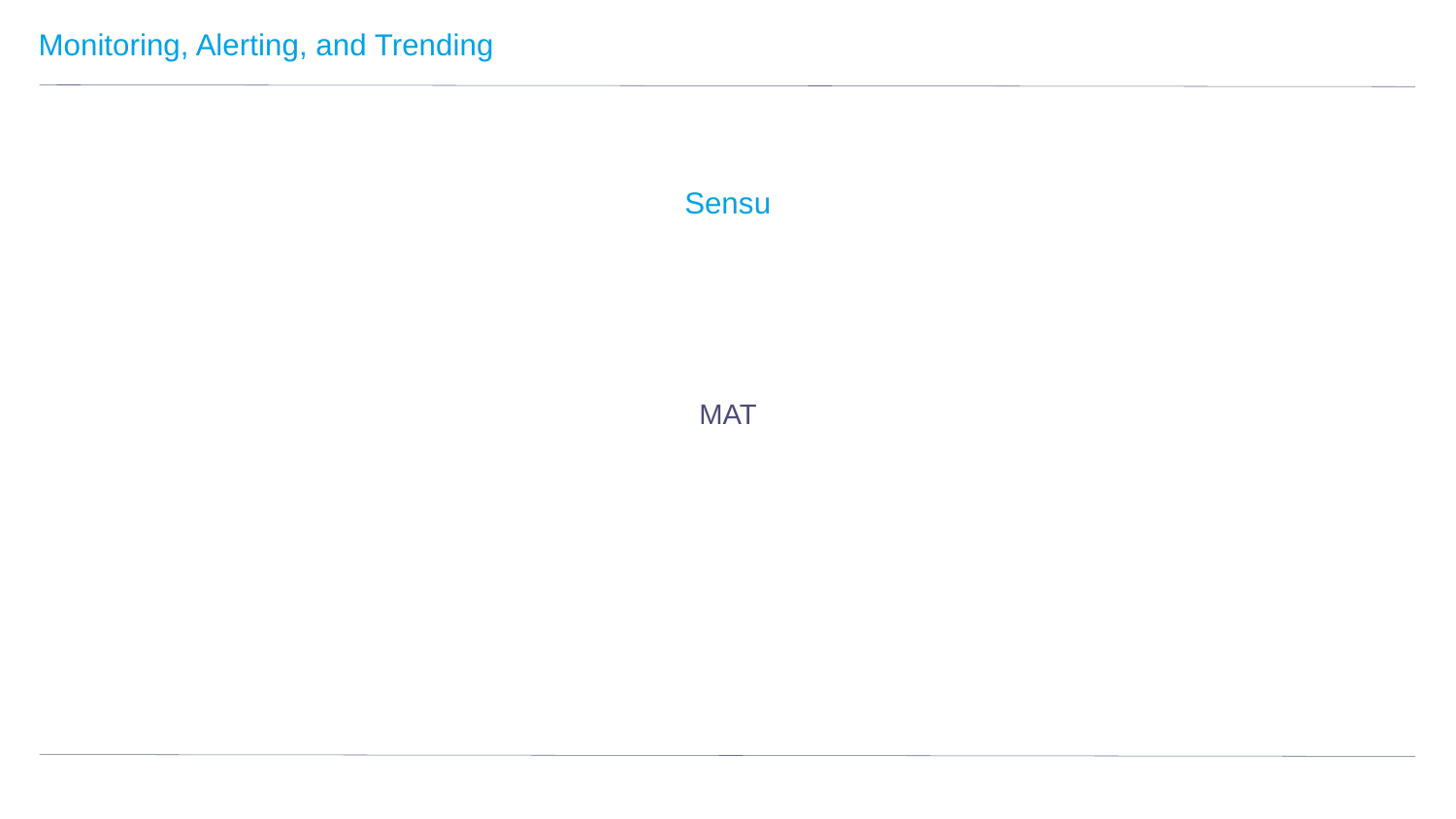

# Monitoring, Alerting, and Trending
Sensu
MAT